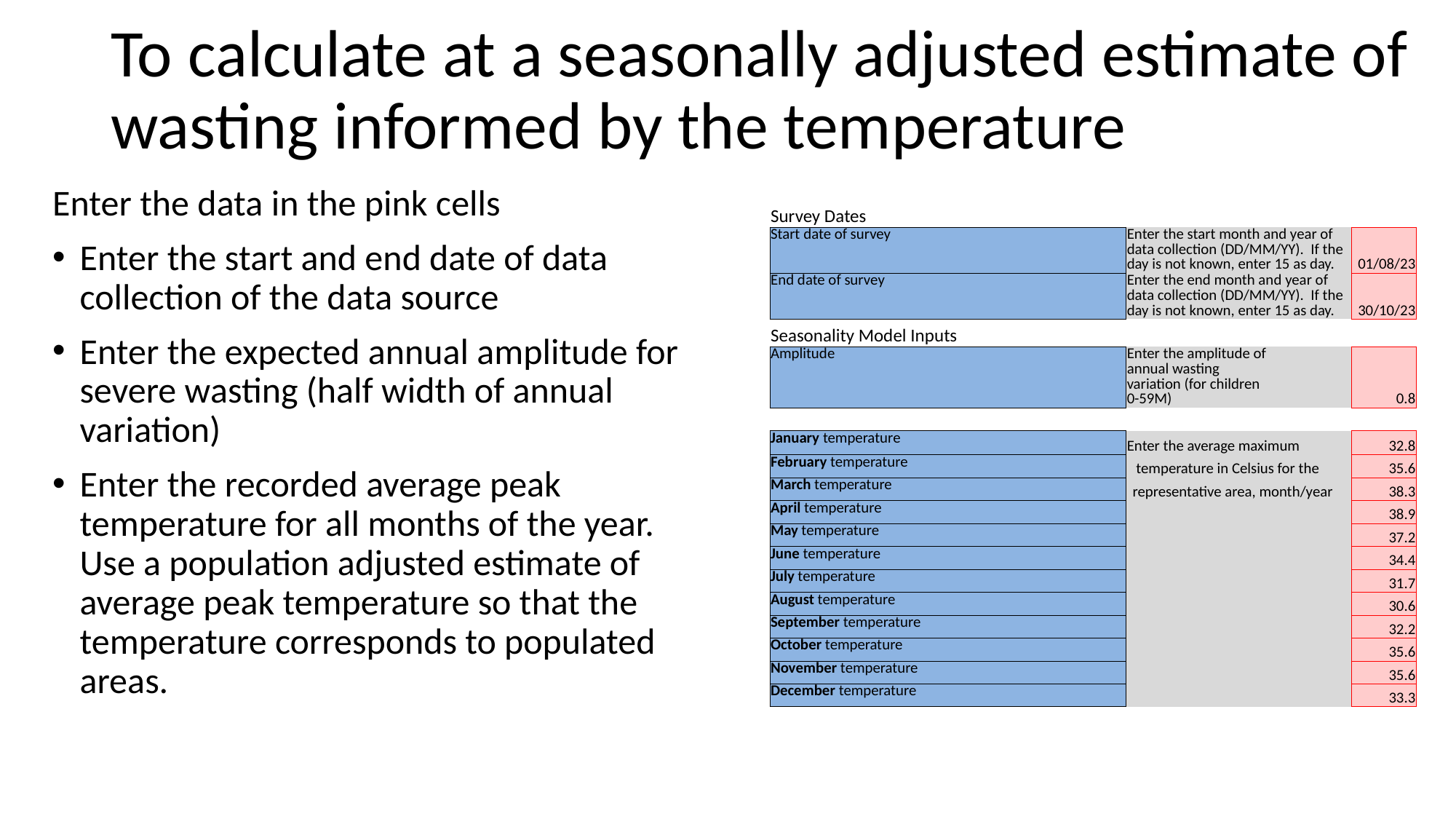

# To calculate at a seasonally adjusted estimate of wasting informed by the temperature
Enter the data in the pink cells
Enter the start and end date of data collection of the data source
Enter the expected annual amplitude for severe wasting (half width of annual variation)
Enter the recorded average peak temperature for all months of the year. Use a population adjusted estimate of average peak temperature so that the temperature corresponds to populated areas.

| Survey Dates |  |  |  |  |  |  |  |
| --- | --- | --- | --- | --- | --- | --- | --- |
| Start date of survey | Enter the start month and year of data collection (DD/MM/YY). If the day is not known, enter 15 as day. |  |  |  |  |  | 01/08/23 |
| End date of survey | Enter the end month and year of data collection (DD/MM/YY). If the day is not known, enter 15 as day. |  |  |  |  |  | 30/10/23 |
| Seasonality Model Inputs |  |  |  |  |  |  |  |
| Amplitude | Enter the amplitude of annual wasting variation (for children 0-59M) |  |  |  |  |  | 0.8 |
|  |  |  |  |  |  |  |  |
| January temperature | Enter the average maximum |  |  |  |  |  | 32.8 |
| February temperature |  | temperature in Celsius for the |  |  |  |  | 35.6 |
| March temperature |  | representative area, month/year |  |  |  |  | 38.3 |
| April temperature |  |  |  |  |  |  | 38.9 |
| May temperature |  |  |  |  |  |  | 37.2 |
| June temperature |  |  |  |  |  |  | 34.4 |
| July temperature |  |  |  |  |  |  | 31.7 |
| August temperature |  |  |  |  |  |  | 30.6 |
| September temperature |  |  |  |  |  |  | 32.2 |
| October temperature |  |  |  |  |  |  | 35.6 |
| November temperature |  |  |  |  |  |  | 35.6 |
| December temperature |  |  |  |  |  |  | 33.3 |